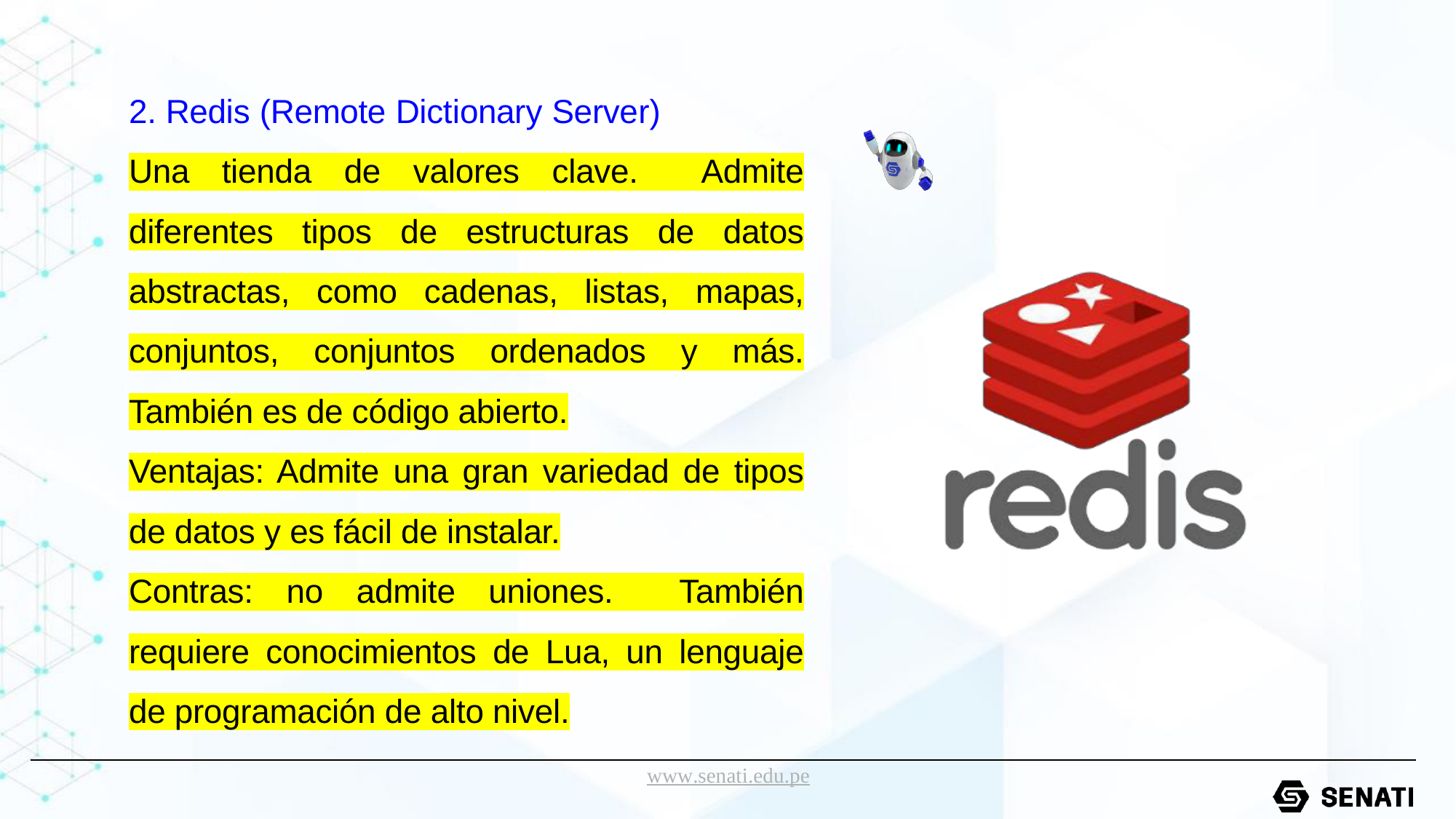

2. Redis (Remote Dictionary Server)
Una tienda de valores clave.  Admite diferentes tipos de estructuras de datos abstractas, como cadenas, listas, mapas, conjuntos, conjuntos ordenados y más. También es de código abierto.
Ventajas: Admite una gran variedad de tipos de datos y es fácil de instalar.
Contras: no admite uniones.  También requiere conocimientos de Lua, un lenguaje de programación de alto nivel.

www.senati.edu.pe